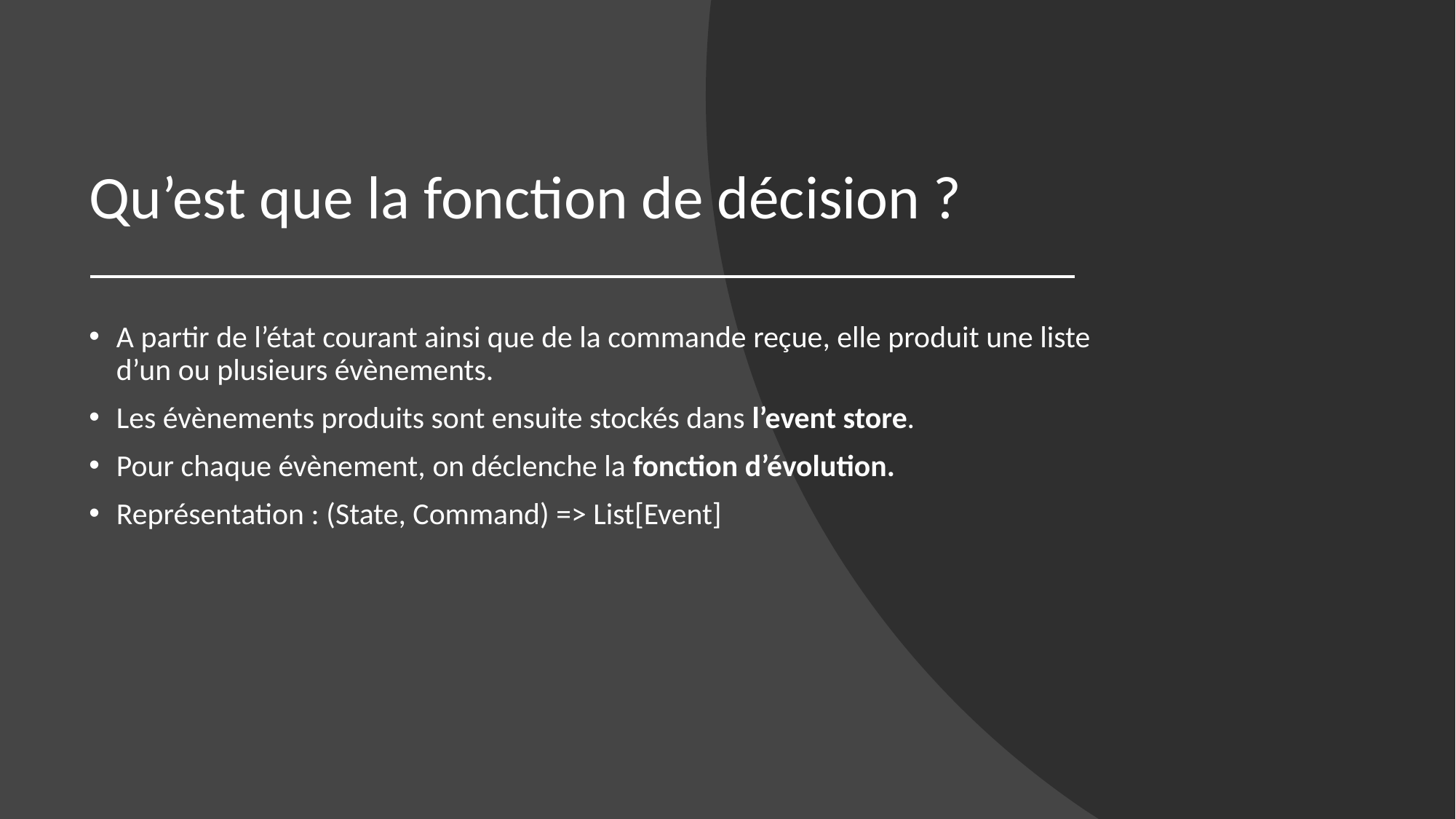

# Qu’est que la fonction de décision ?
A partir de l’état courant ainsi que de la commande reçue, elle produit une liste d’un ou plusieurs évènements.
Les évènements produits sont ensuite stockés dans l’event store.
Pour chaque évènement, on déclenche la fonction d’évolution.
Représentation : (State, Command) => List[Event]